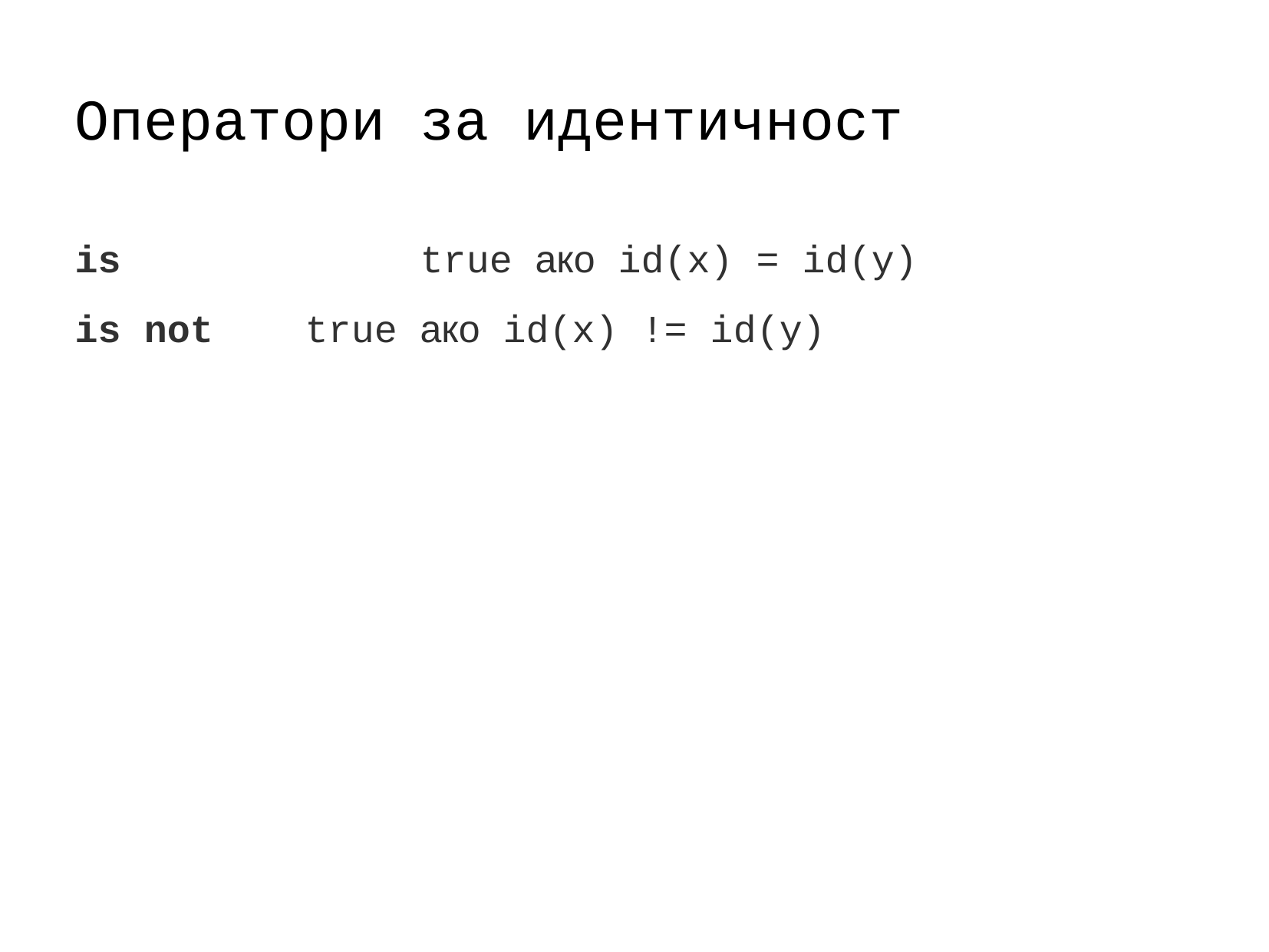

# Оператори за идентичност
is			true ако id(x) = id(y)
is not	true ако id(x) != id(y)